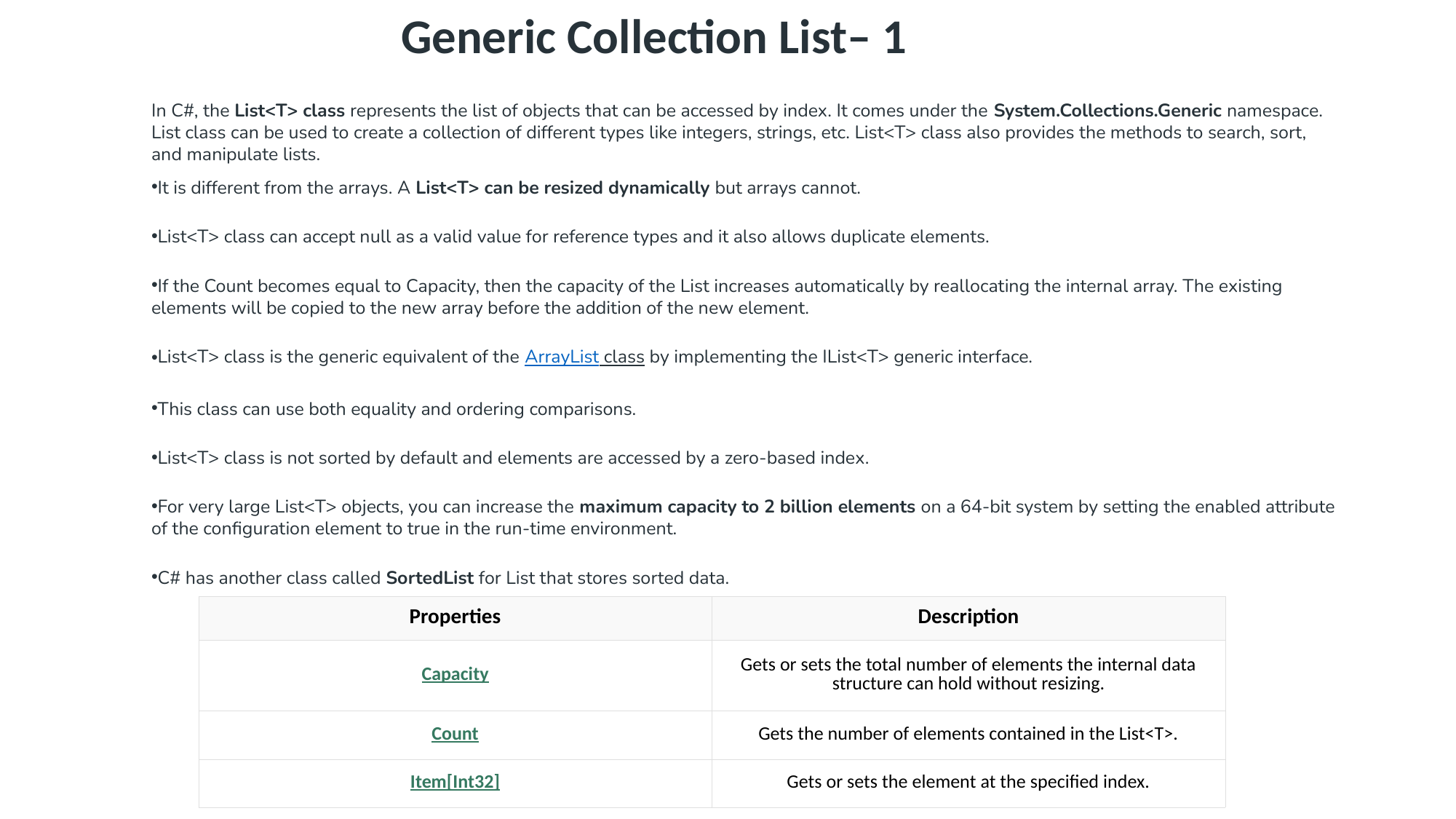

Generic Collection List– 1
In C#, the List<T> class represents the list of objects that can be accessed by index. It comes under the System.Collections.Generic namespace. List class can be used to create a collection of different types like integers, strings, etc. List<T> class also provides the methods to search, sort, and manipulate lists.
It is different from the arrays. A List<T> can be resized dynamically but arrays cannot.
List<T> class can accept null as a valid value for reference types and it also allows duplicate elements.
If the Count becomes equal to Capacity, then the capacity of the List increases automatically by reallocating the internal array. The existing elements will be copied to the new array before the addition of the new element.
List<T> class is the generic equivalent of the ArrayList class by implementing the IList<T> generic interface.
This class can use both equality and ordering comparisons.
List<T> class is not sorted by default and elements are accessed by a zero-based index.
For very large List<T> objects, you can increase the maximum capacity to 2 billion elements on a 64-bit system by setting the enabled attribute of the configuration element to true in the run-time environment.
C# has another class called SortedList for List that stores sorted data.
| Properties | Description |
| --- | --- |
| Capacity | Gets or sets the total number of elements the internal data structure can hold without resizing. |
| Count | Gets the number of elements contained in the List<T>. |
| Item[Int32] | Gets or sets the element at the specified index. |